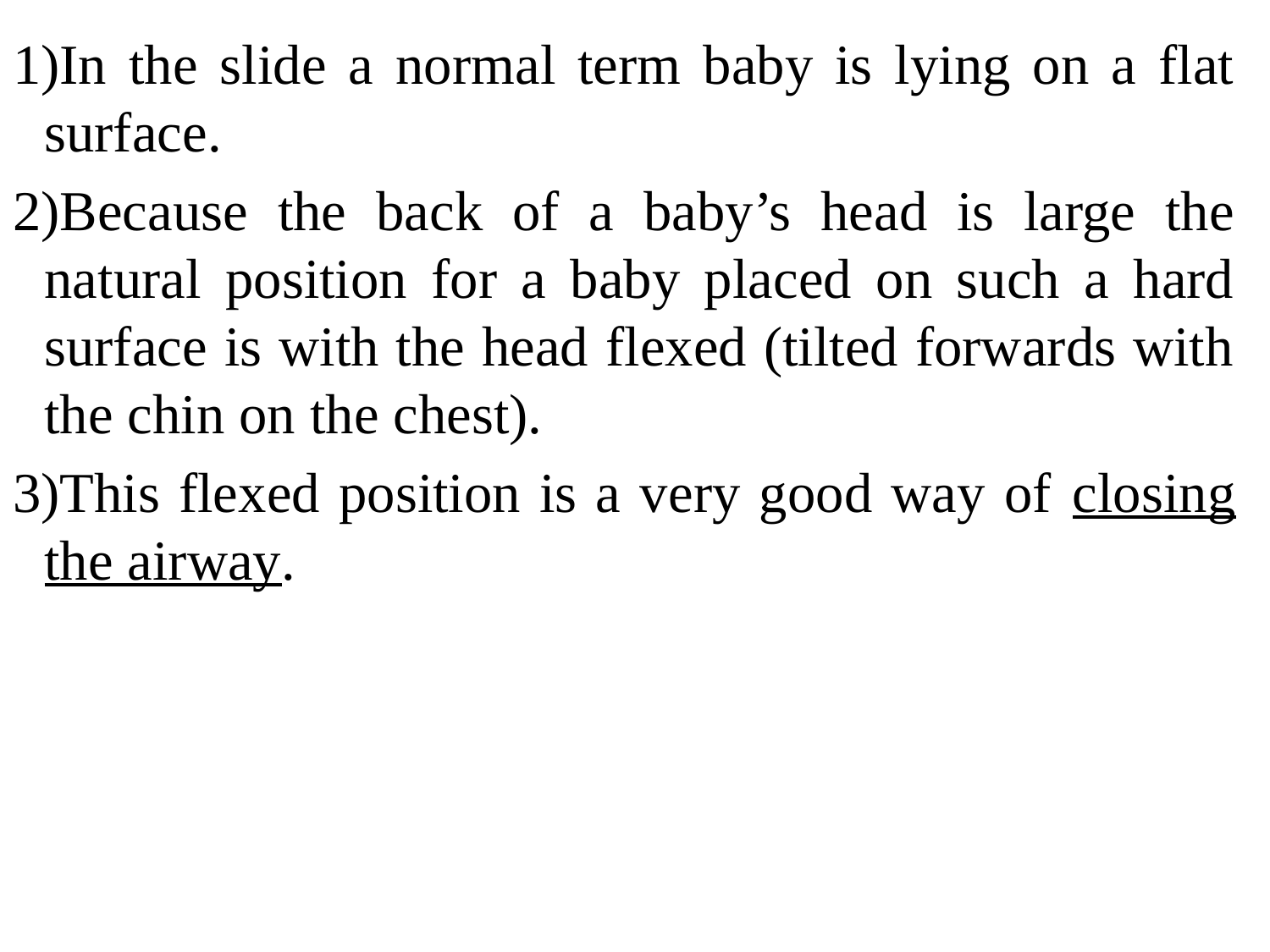

#
In the slide a normal term baby is lying on a flat surface.
Because the back of a baby’s head is large the natural position for a baby placed on such a hard surface is with the head flexed (tilted forwards with the chin on the chest).
This flexed position is a very good way of closing the airway.